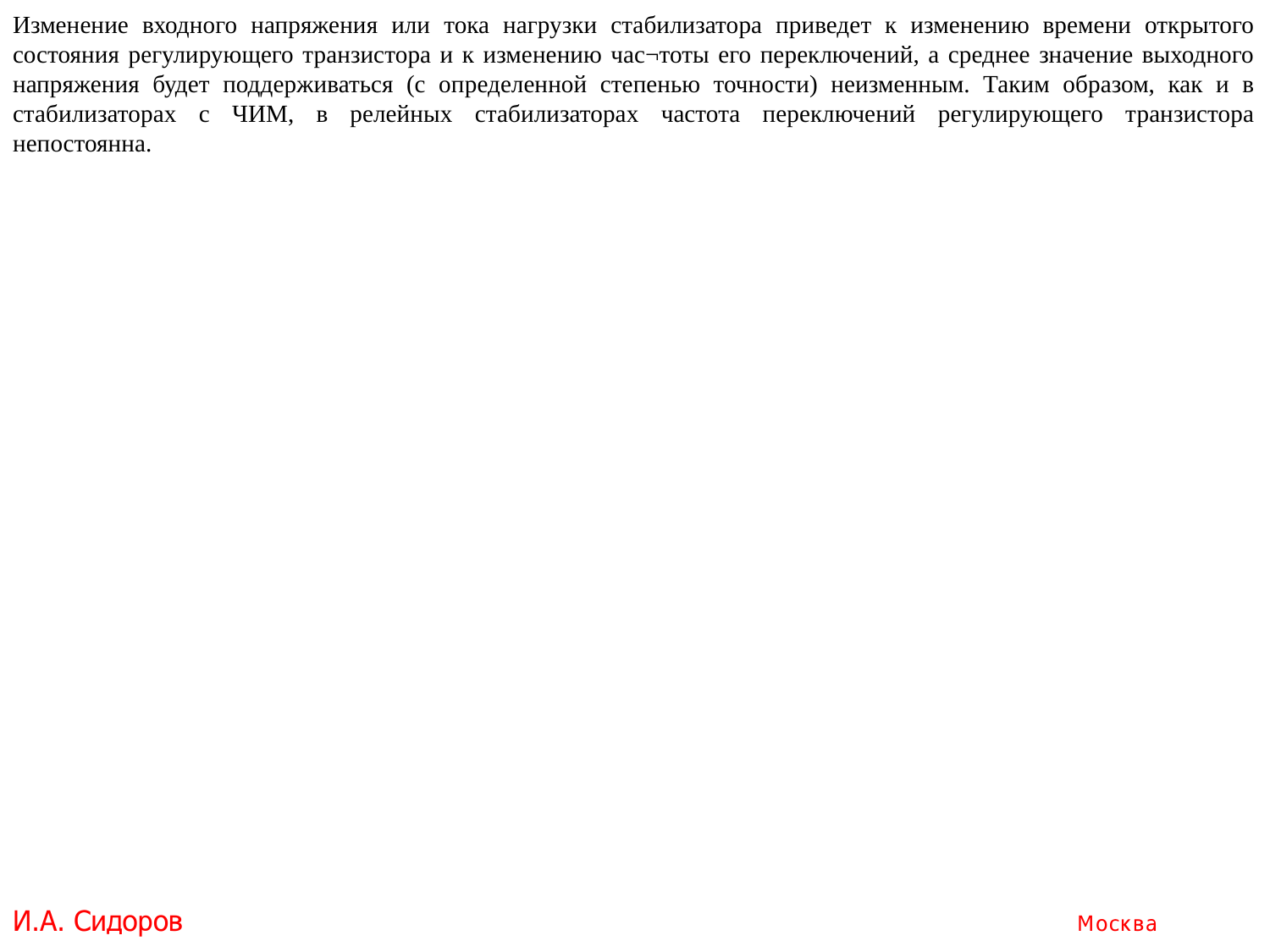

Изменение входного напряжения или тока нагрузки стабилизатора приведет к изменению времени открытого состояния регулирующего транзистора и к изменению час¬тоты его переключений, а среднее значение выходного напряжения будет поддерживаться (с определенной степенью точности) неизменным. Таким образом, как и в стабилизаторах с ЧИМ, в релейных стабилизаторах частота переключений регулирующего транзистора непостоянна.

И.А. Сидоров                                                                                                       Москва